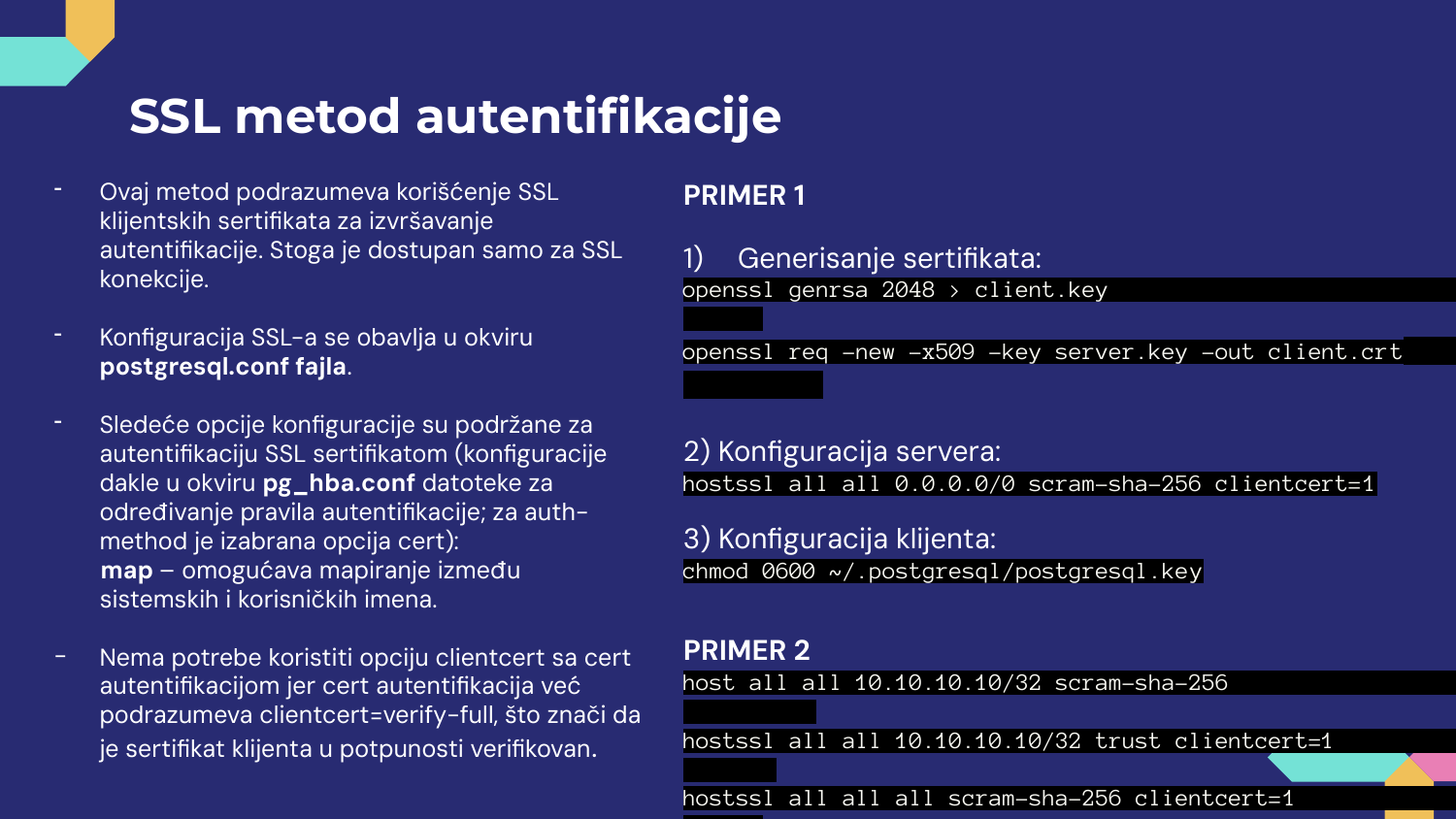

# SSL metod autentifikacije
Ovaj metod podrazumeva korišćenje SSL klijentskih sertifikata za izvršavanje autentifikacije. Stoga je dostupan samo za SSL konekcije.

Konfiguracija SSL-a se obavlja u okviru postgresql.conf fajla.

Sledeće opcije konfiguracije su podržane za autentifikaciju SSL sertifikatom (konfiguracije dakle u okviru pg_hba.conf datoteke za određivanje pravila autentifikacije; za auth-method je izabrana opcija cert):
        map – omogućava mapiranje između
       sistemskih i korisničkih imena.

Nema potrebe koristiti opciju clientcert sa cert autentifikacijom jer cert autentifikacija već podrazumeva clientcert=verify-full, što znači da je sertifikat klijenta u potpunosti verifikovan.

PRIMER 1

Generisanje sertifikata:
openssl genrsa 2048 > client.key
openssl req -new -x509 -key server.key -out client.crt

2) Konfiguracija servera:
hostssl all all 0.0.0.0/0 scram-sha-256 clientcert=1

3) Konfiguracija klijenta:
chmod 0600 ~/.postgresql/postgresql.key

PRIMER 2
host all all 10.10.10.10/32 scram-sha-256
hostssl all all 10.10.10.10/32 trust clientcert=1
hostssl all all all scram-sha-256 clientcert=1